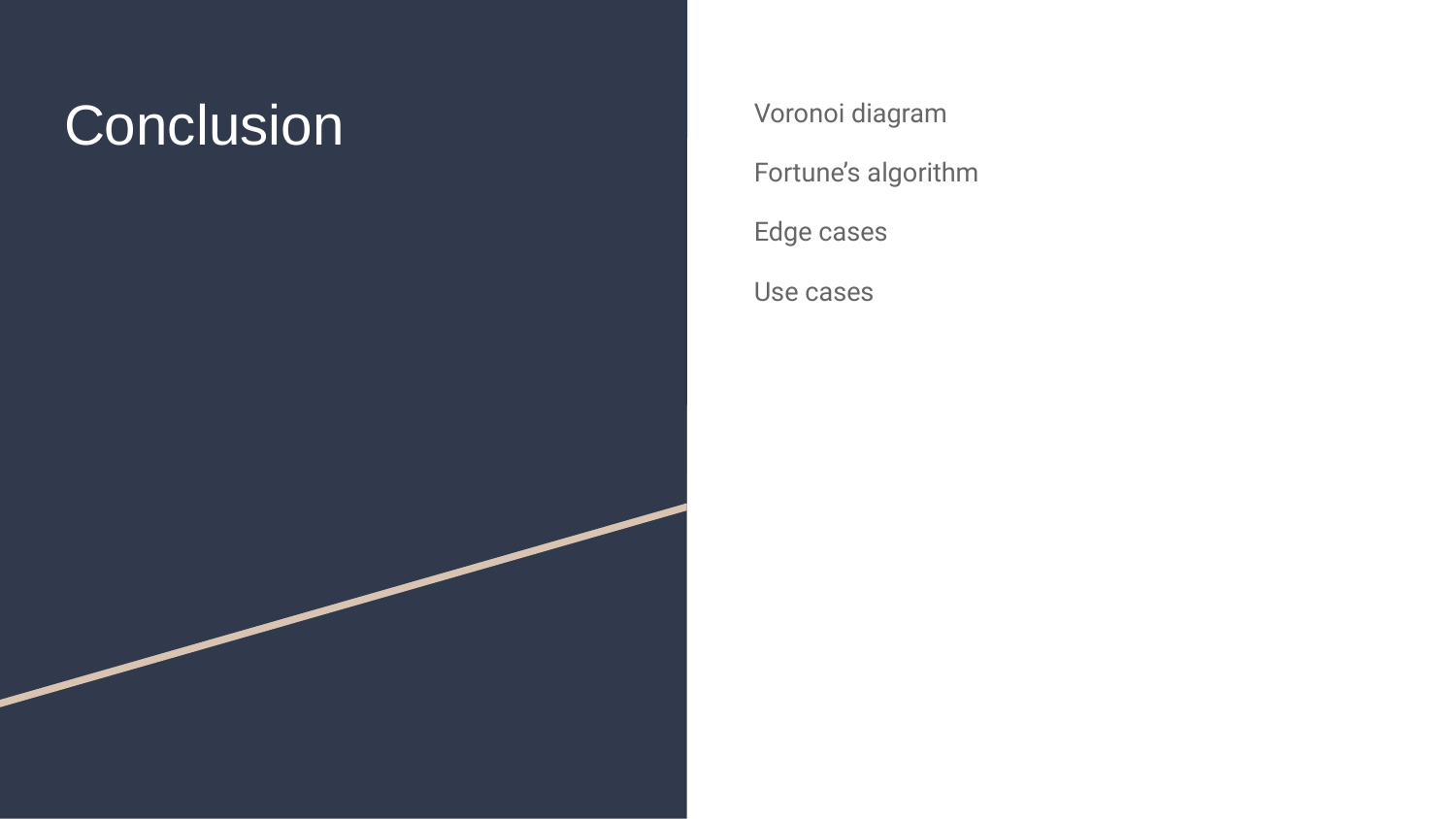

# Conclusion
Voronoi diagram
Fortune’s algorithm
Edge cases
Use cases